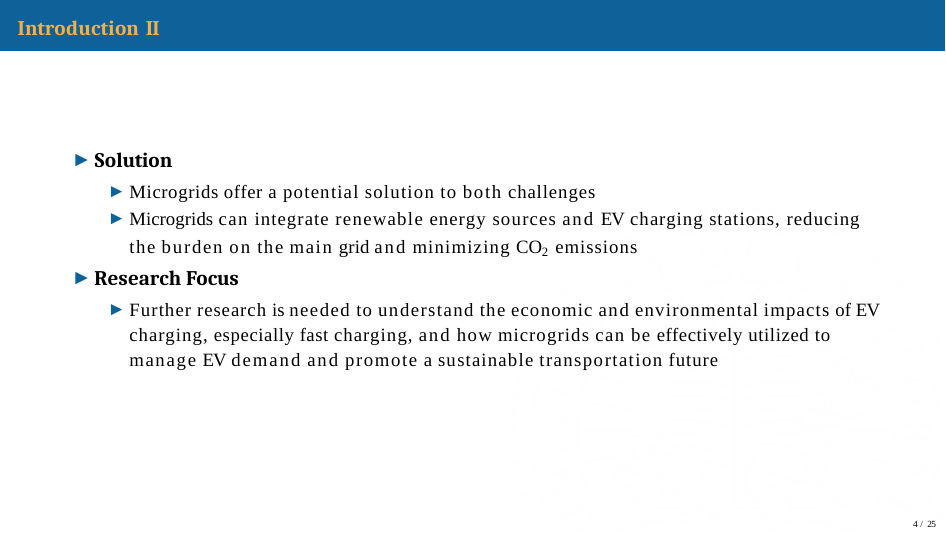

# Introduction II
Solution
Microgrids offer a potential solution to both challenges
Microgrids can integrate renewable energy sources and EV charging stations, reducing the burden on the main grid and minimizing CO2 emissions
Research Focus
Further research is needed to understand the economic and environmental impacts of EV charging, especially fast charging, and how microgrids can be effectively utilized to 	manage EV demand and promote a sustainable transportation future
4 / 25